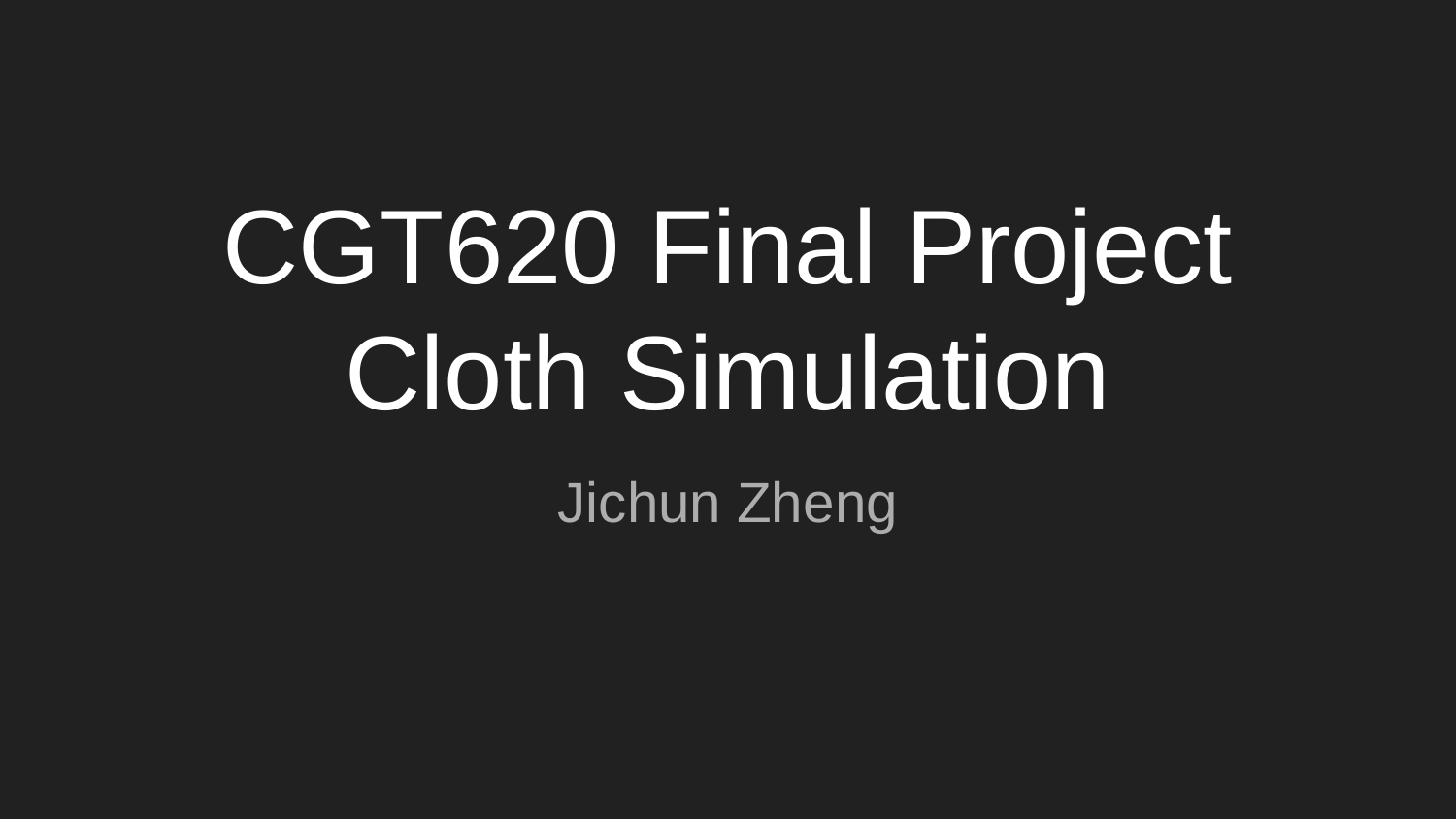

# CGT620 Final Project
Cloth Simulation
Jichun Zheng